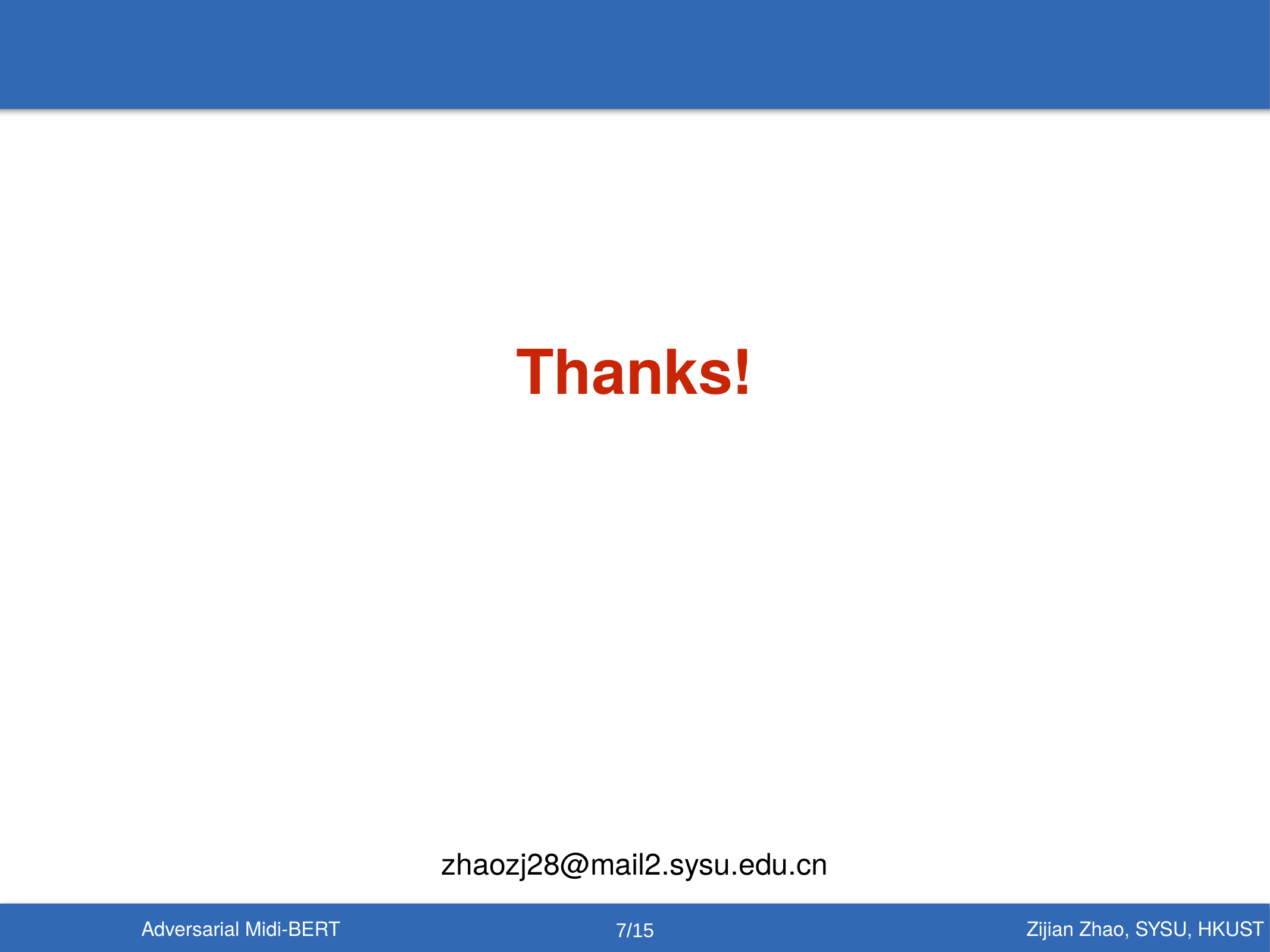

Thanks!
zhaozj28@mail2.sysu.edu.cn
Zijian Zhao, SYSU, HKUST
Adversarial Midi-BERT
7